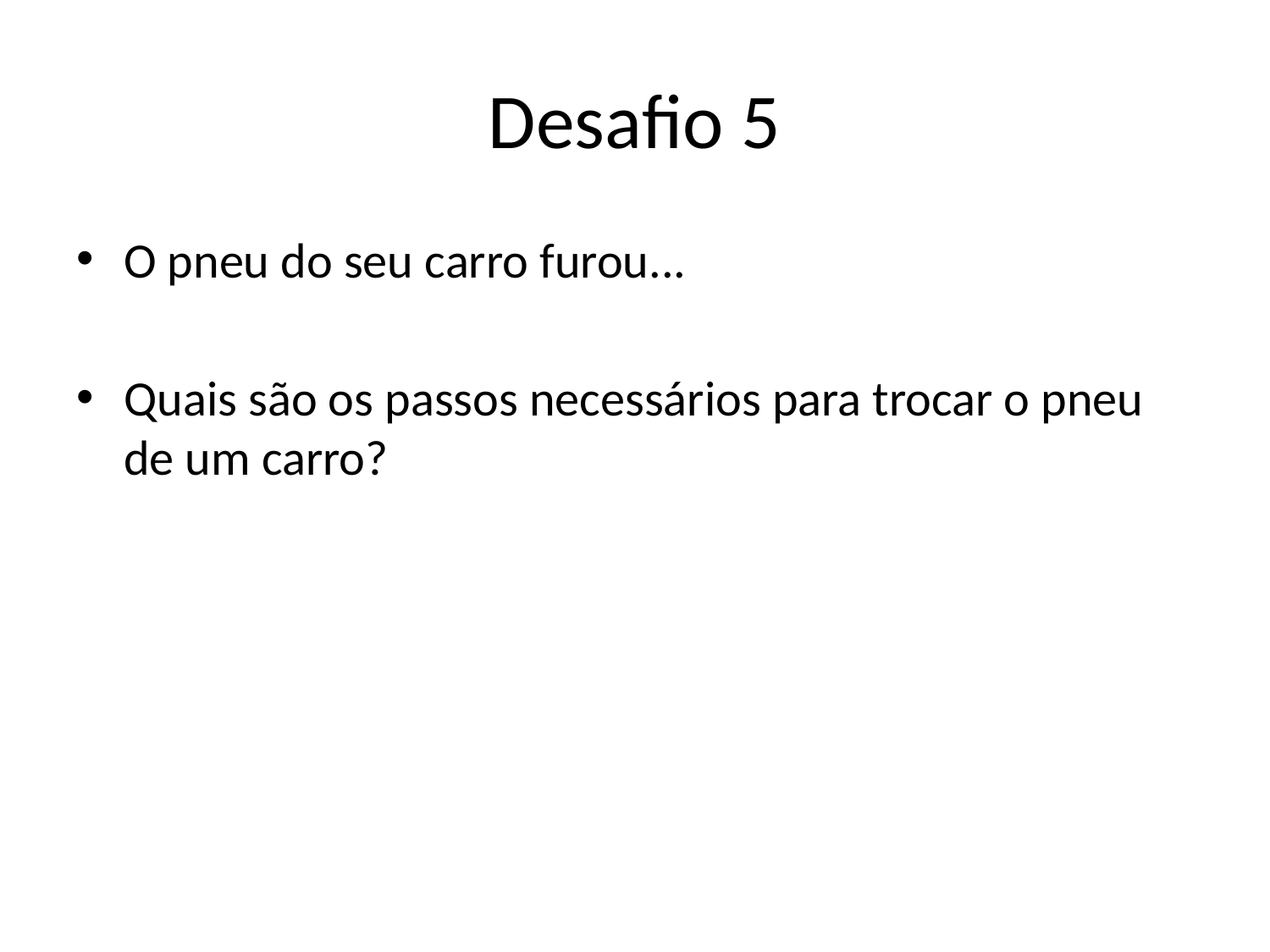

# Desafio 5
O pneu do seu carro furou...

Quais são os passos necessários para trocar o pneu de um carro?